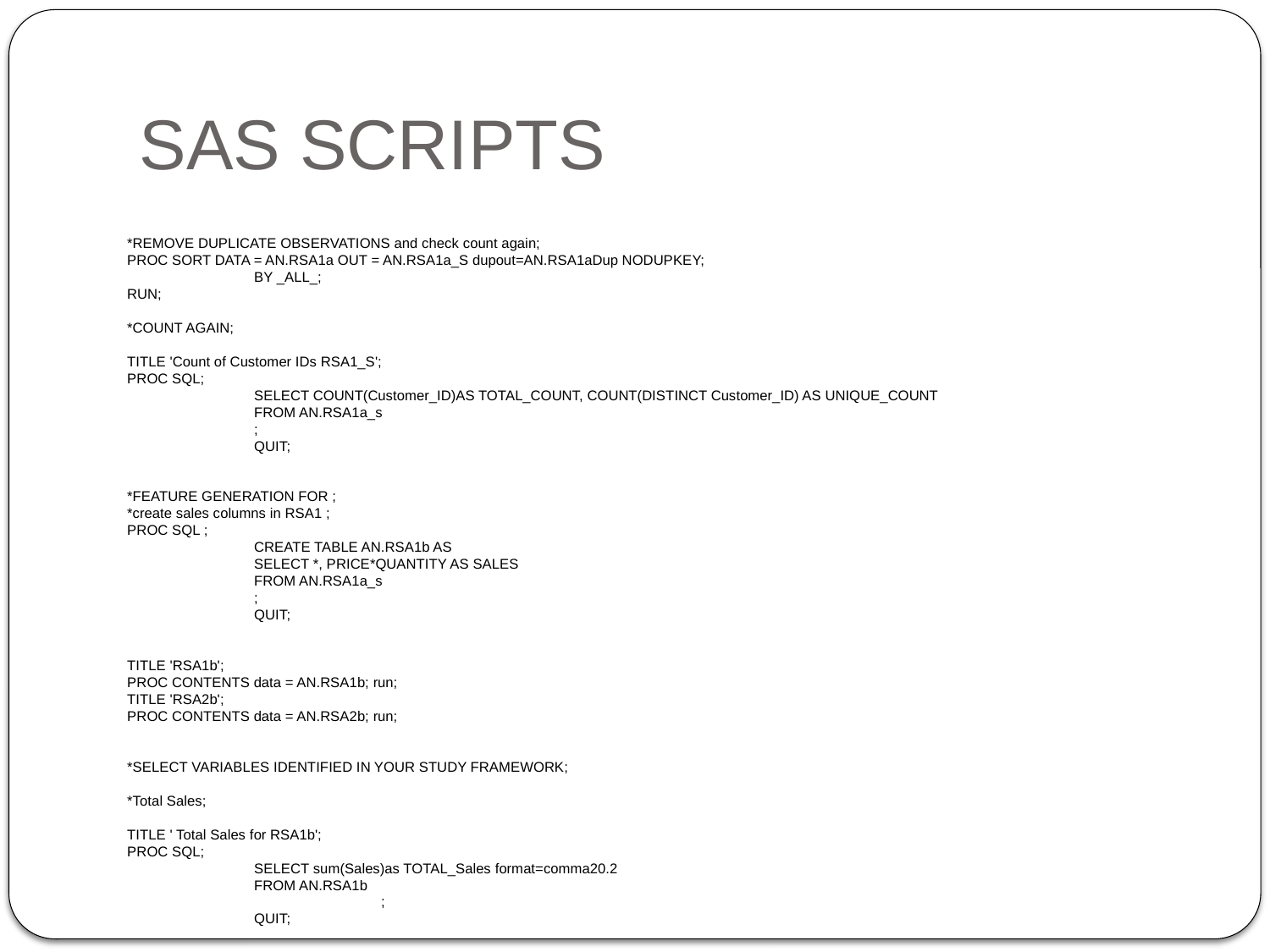

# SAS SCRIPTS
*REMOVE DUPLICATE OBSERVATIONS and check count again;
PROC SORT DATA = AN.RSA1a OUT = AN.RSA1a_S dupout=AN.RSA1aDup NODUPKEY;
	BY _ALL_;
RUN;

*COUNT AGAIN;

TITLE 'Count of Customer IDs RSA1_S';
PROC SQL;
	SELECT COUNT(Customer_ID)AS TOTAL_COUNT, COUNT(DISTINCT Customer_ID) AS UNIQUE_COUNT
	FROM AN.RSA1a_s
	;
	QUIT;

*FEATURE GENERATION FOR ;
*create sales columns in RSA1 ;
PROC SQL ;
	CREATE TABLE AN.RSA1b AS
	SELECT *, PRICE*QUANTITY AS SALES
	FROM AN.RSA1a_s
	;
	QUIT;

TITLE 'RSA1b';
PROC CONTENTS data = AN.RSA1b; run;
TITLE 'RSA2b';
PROC CONTENTS data = AN.RSA2b; run;

*SELECT VARIABLES IDENTIFIED IN YOUR STUDY FRAMEWORK;

*Total Sales;

TITLE ' Total Sales for RSA1b';
PROC SQL;
	SELECT sum(Sales)as TOTAL_Sales format=comma20.2
	FROM AN.RSA1b
		;
	QUIT;